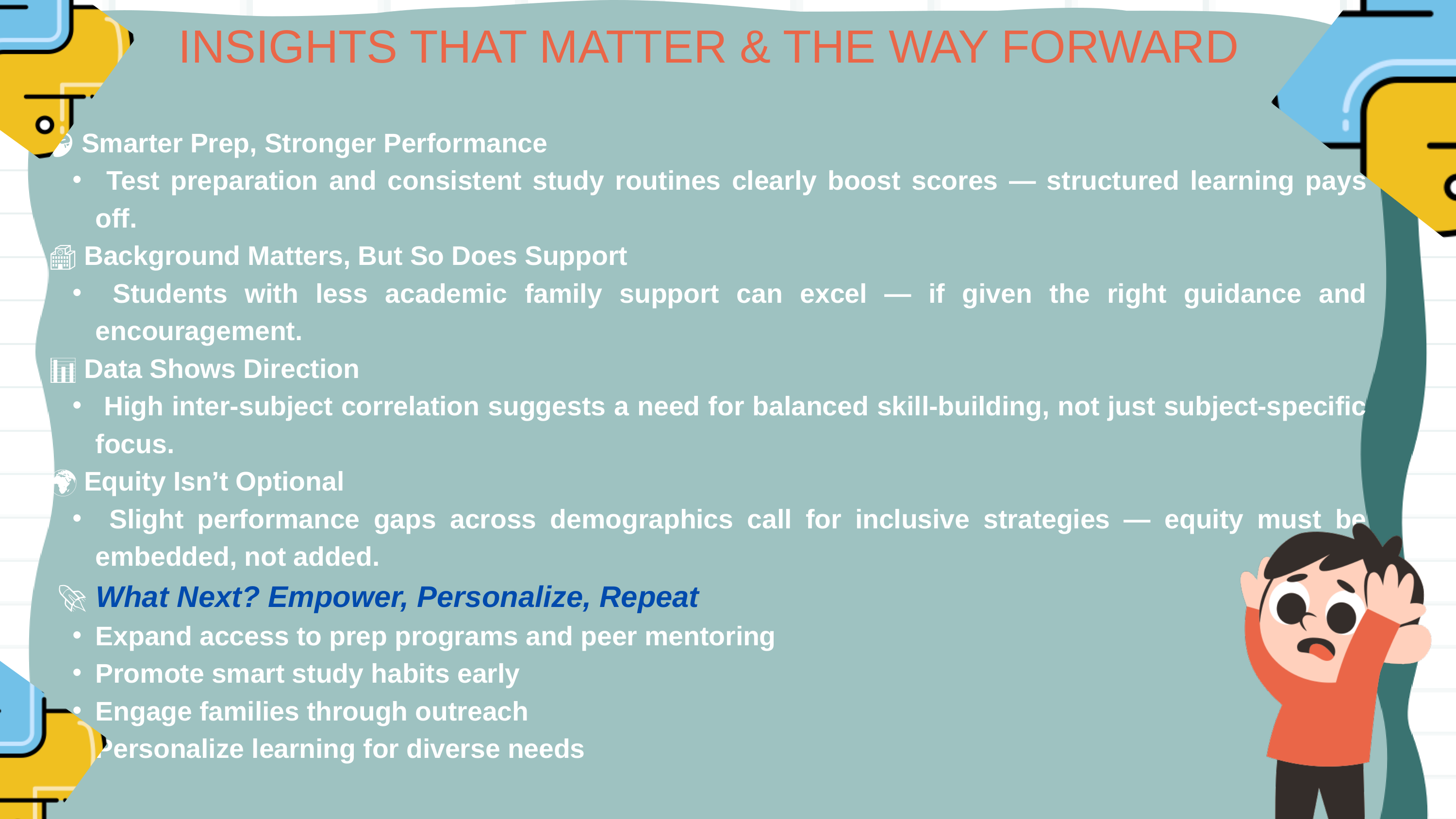

INSIGHTS THAT MATTER & THE WAY FORWARD
🧠 Smarter Prep, Stronger Performance
 Test preparation and consistent study routines clearly boost scores — structured learning pays off.
🏫 Background Matters, But So Does Support
 Students with less academic family support can excel — if given the right guidance and encouragement.
📊 Data Shows Direction
 High inter-subject correlation suggests a need for balanced skill-building, not just subject-specific focus.
🌍 Equity Isn’t Optional
 Slight performance gaps across demographics call for inclusive strategies — equity must be embedded, not added.
 🚀 What Next? Empower, Personalize, Repeat
Expand access to prep programs and peer mentoring
Promote smart study habits early
Engage families through outreach
Personalize learning for diverse needs